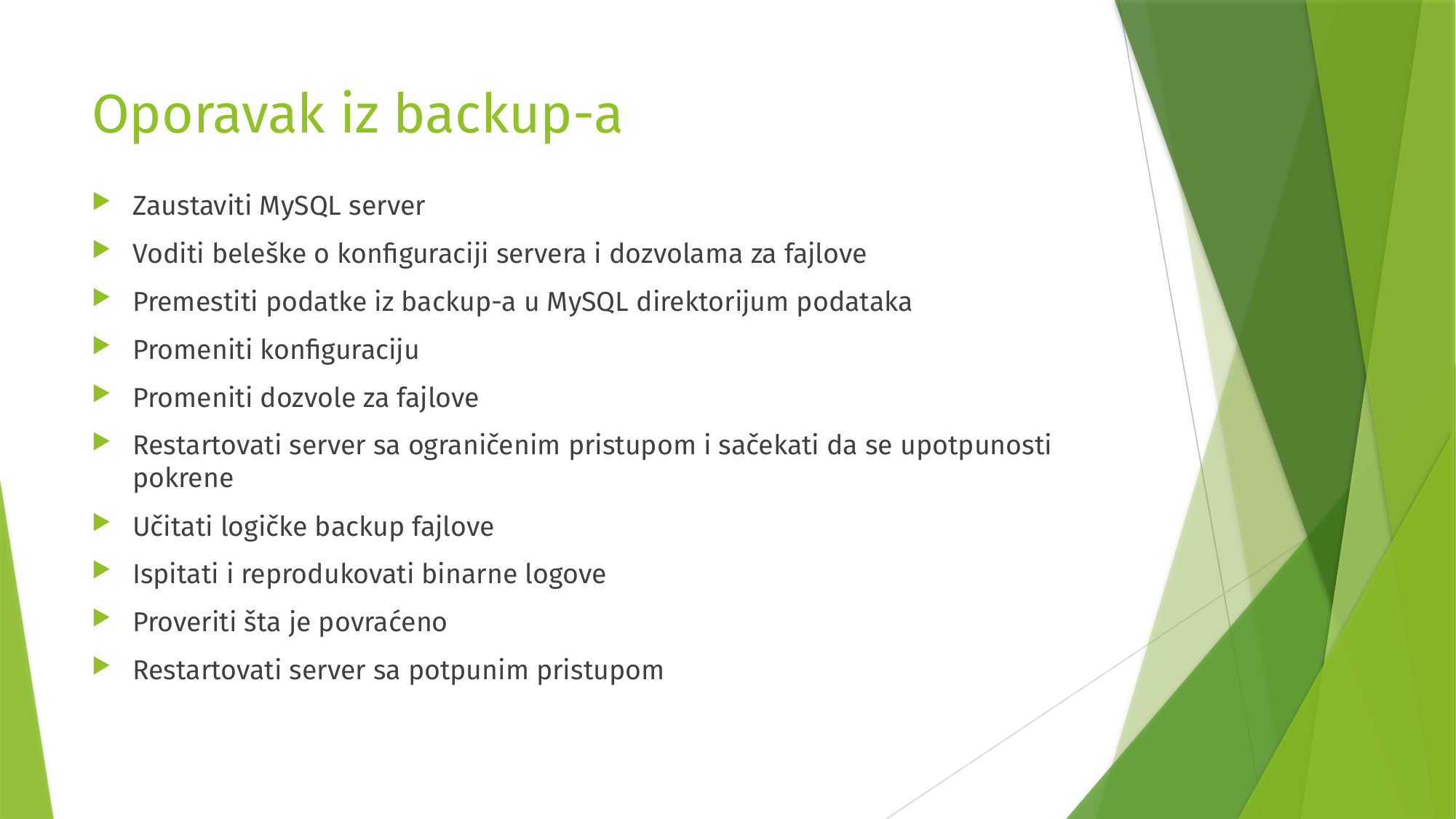

# Oporavak iz backup-a
Zaustaviti MySQL server
Voditi beleške o konfiguraciji servera i dozvolama za fajlove
Premestiti podatke iz backup-a u MySQL direktorijum podataka
Promeniti konfiguraciju
Promeniti dozvole za fajlove
Restartovati server sa ograničenim pristupom i sačekati da se upotpunosti pokrene
Učitati logičke backup fajlove
Ispitati i reprodukovati binarne logove
Proveriti šta je povraćeno
Restartovati server sa potpunim pristupom